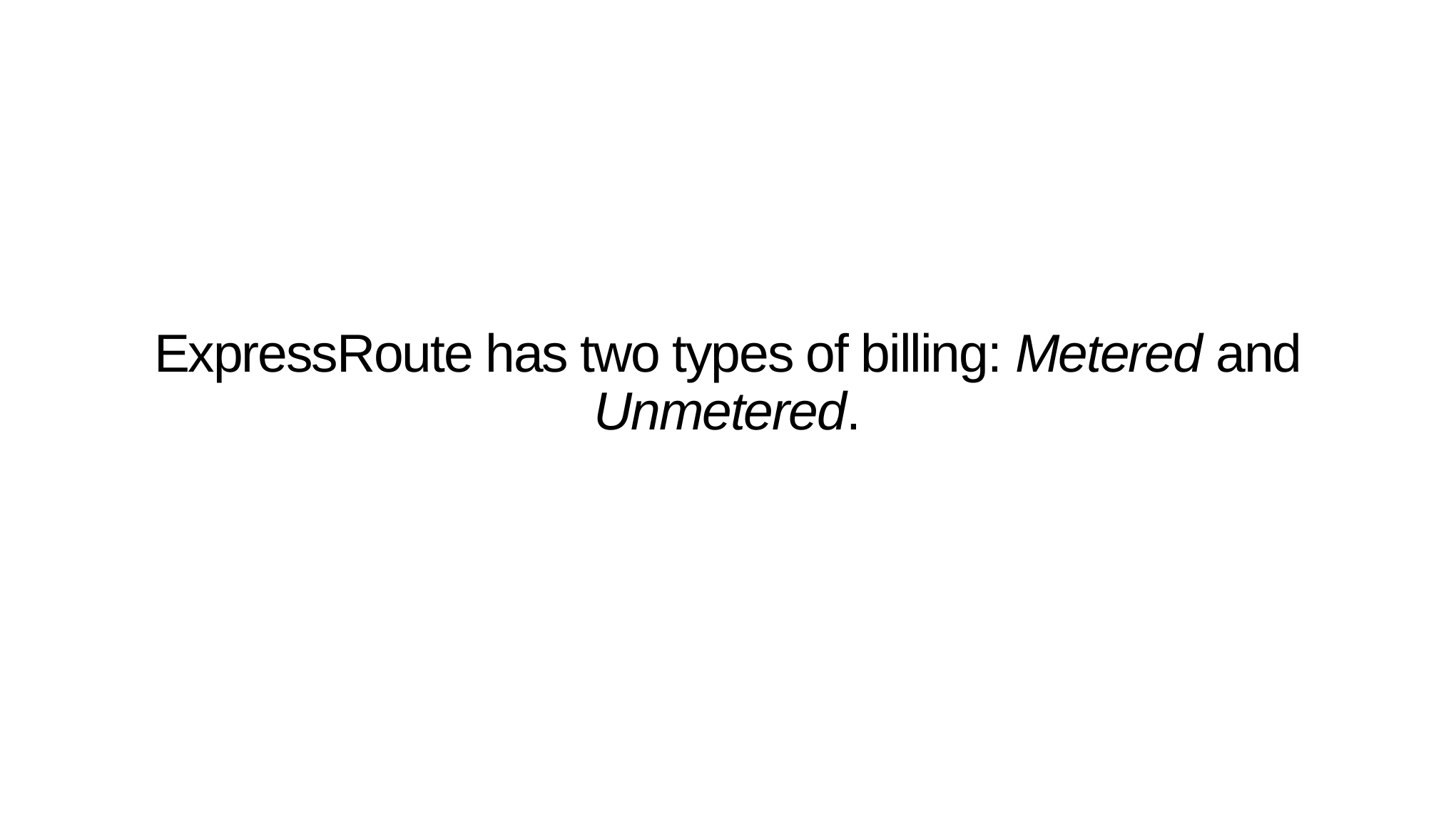

# ExpressRoute has two types of billing: Metered and Unmetered.